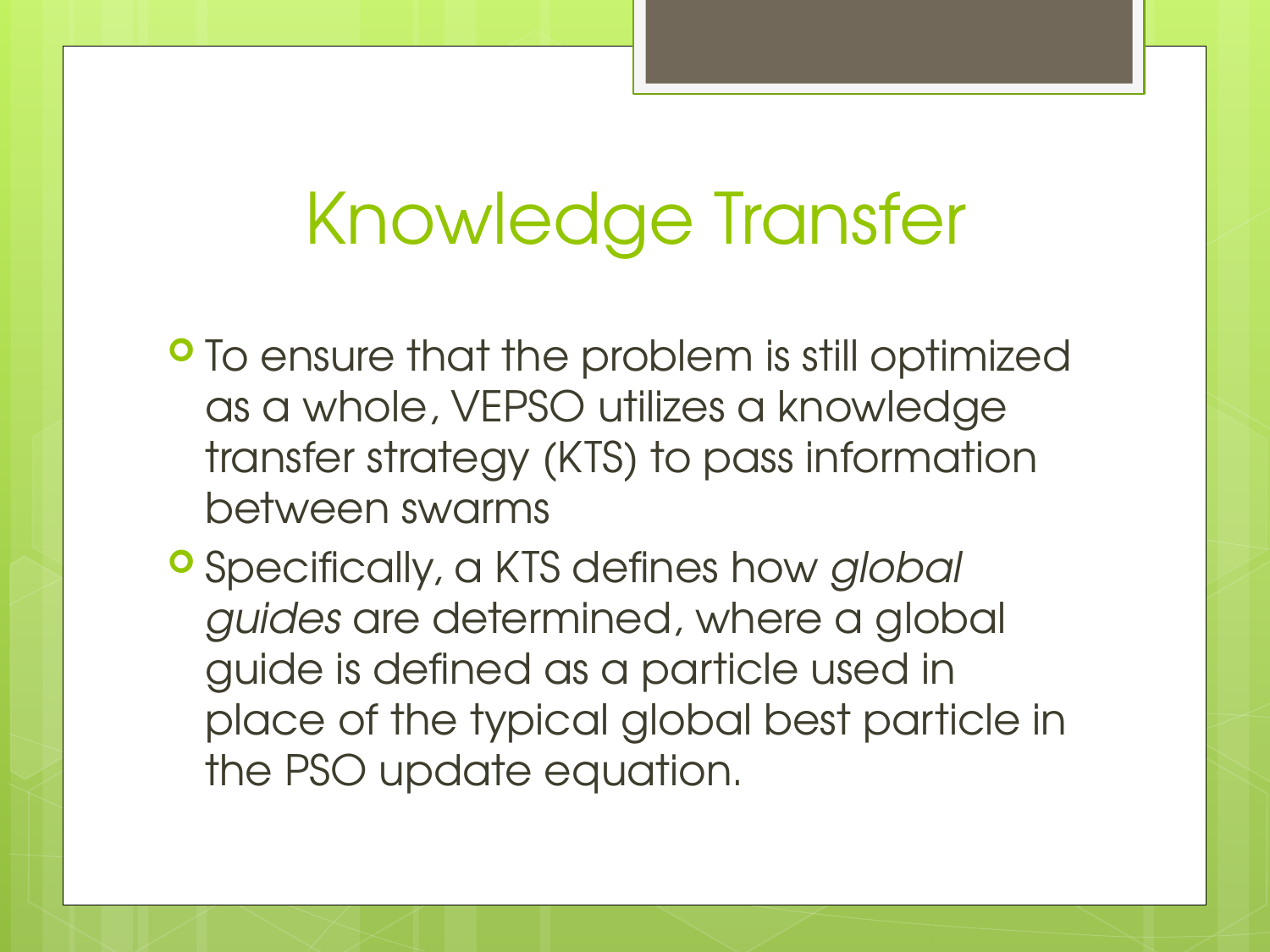

# Knowledge Transfer
To ensure that the problem is still optimized as a whole, VEPSO utilizes a knowledge transfer strategy (KTS) to pass information between swarms
Specifically, a KTS defines how global guides are determined, where a global guide is defined as a particle used in place of the typical global best particle in the PSO update equation.